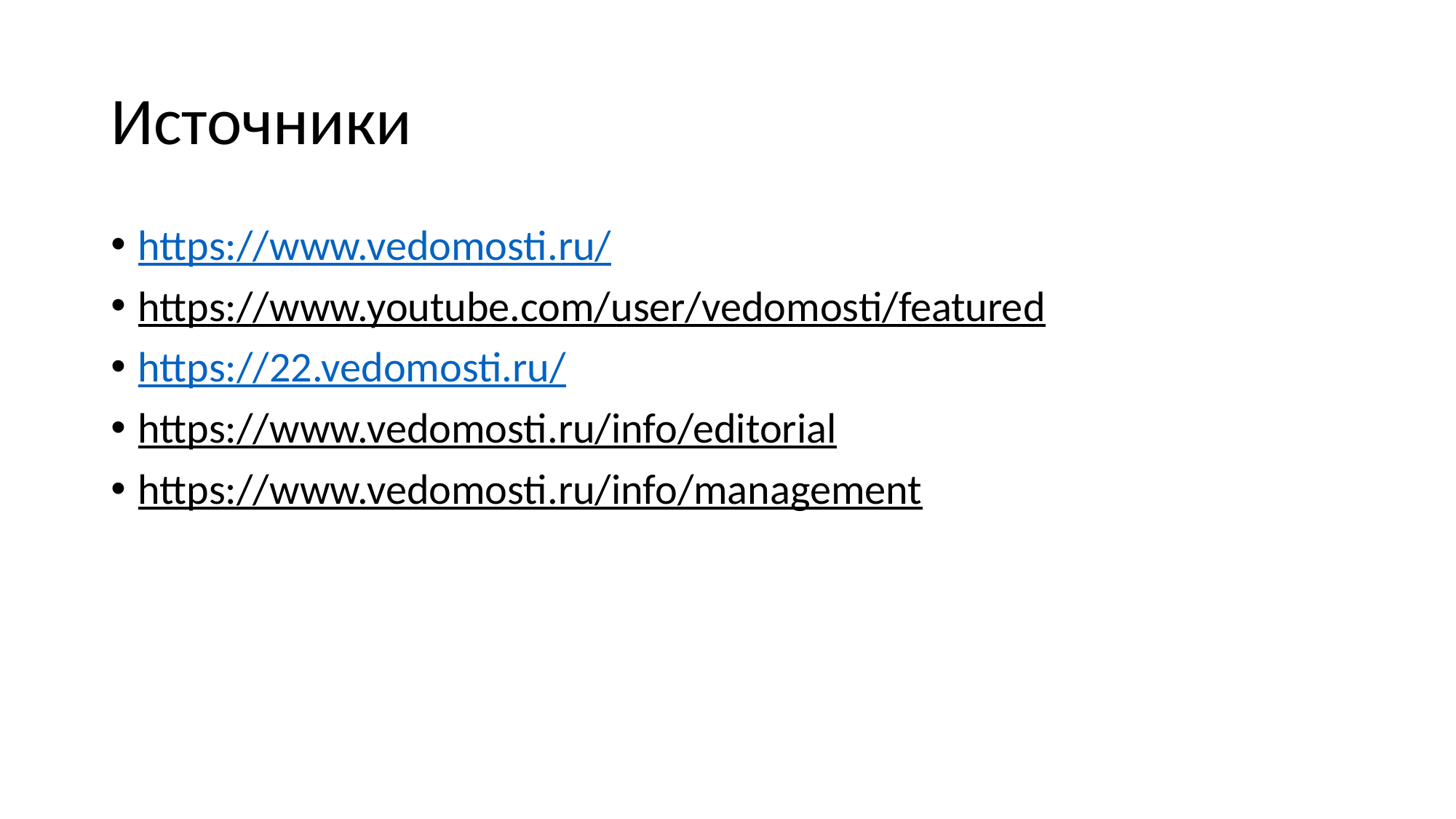

# Источники
https://www.vedomosti.ru/
https://www.youtube.com/user/vedomosti/featured
https://22.vedomosti.ru/
https://www.vedomosti.ru/info/editorial
https://www.vedomosti.ru/info/management